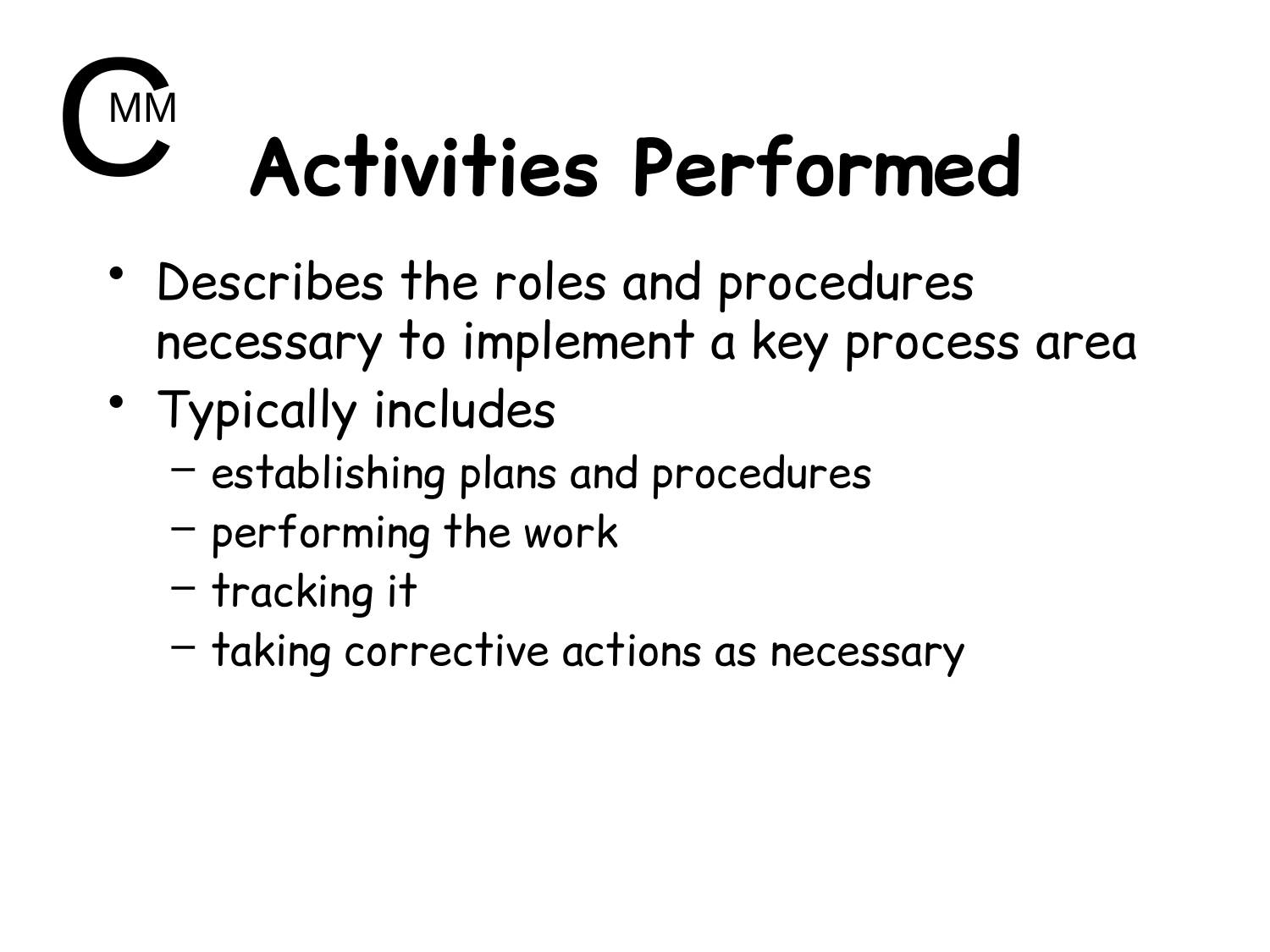

C
MM
# Activities Performed
Describes the roles and procedures necessary to implement a key process area
Typically includes
establishing plans and procedures
performing the work
tracking it
taking corrective actions as necessary
28